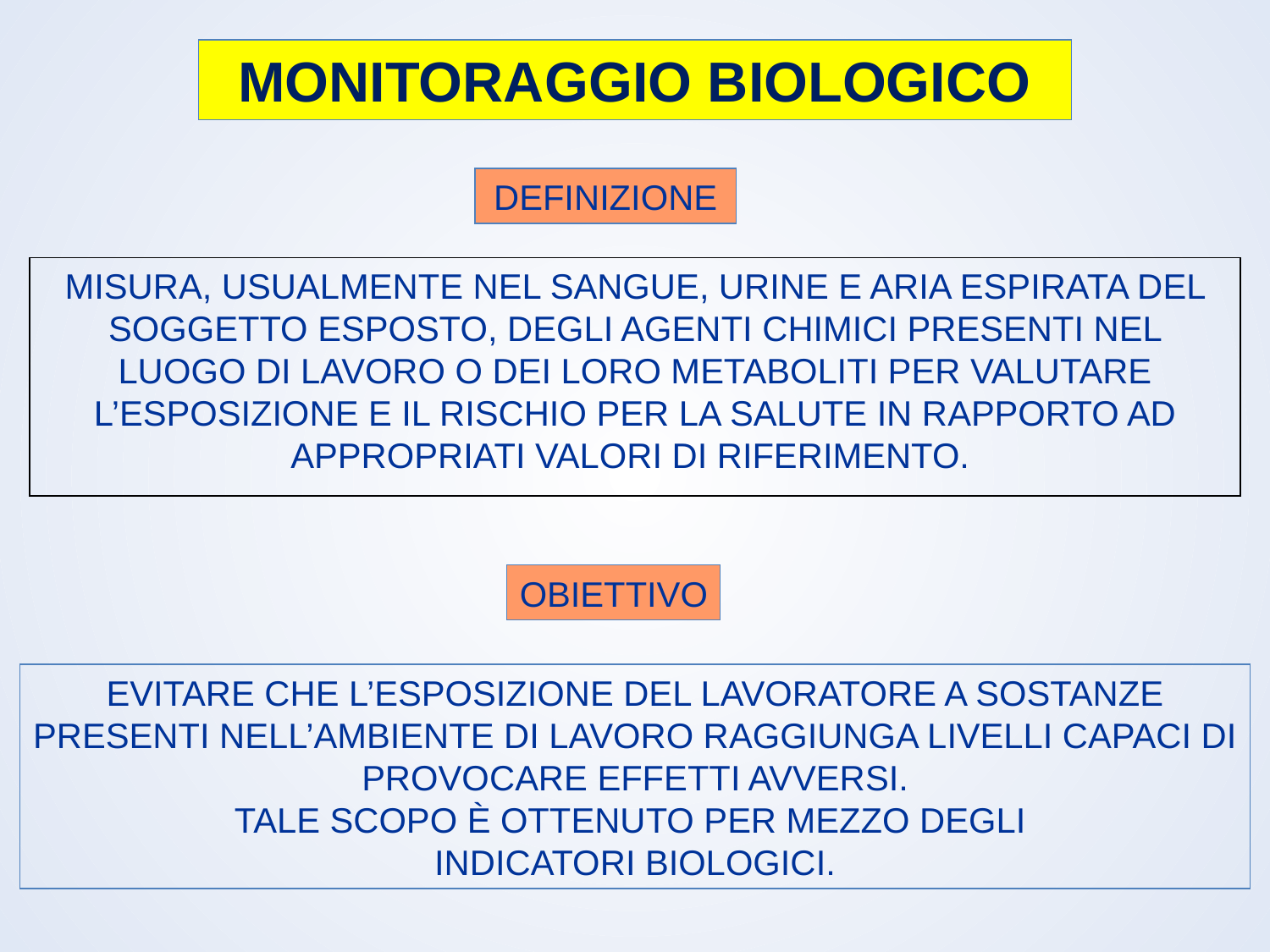

MONITORAGGIO BIOLOGICO
DEFINIZIONE
MISURA, USUALMENTE NEL SANGUE, URINE E ARIA ESPIRATA DEL SOGGETTO ESPOSTO, DEGLI AGENTI CHIMICI PRESENTI NEL LUOGO DI LAVORO O DEI LORO METABOLITI PER VALUTARE L’ESPOSIZIONE E IL RISCHIO PER LA SALUTE IN RAPPORTO AD APPROPRIATI VALORI DI RIFERIMENTO.
OBIETTIVO
EVITARE CHE L’ESPOSIZIONE DEL LAVORATORE A SOSTANZE PRESENTI NELL’AMBIENTE DI LAVORO RAGGIUNGA LIVELLI CAPACI DI PROVOCARE EFFETTI AVVERSI.
TALE SCOPO È OTTENUTO PER MEZZO DEGLI
INDICATORI BIOLOGICI.